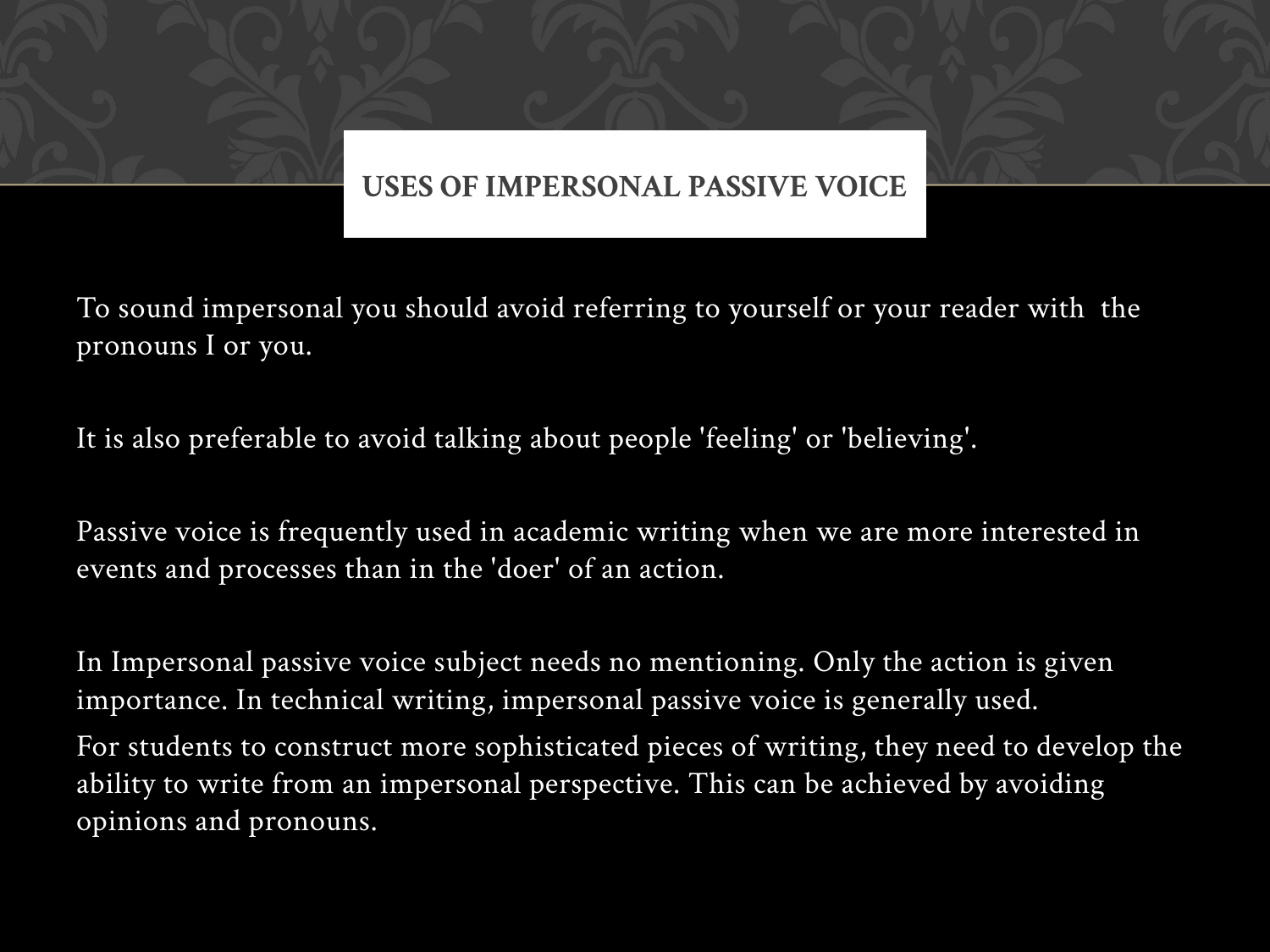

# Uses of Impersonal passive voice
To sound impersonal you should avoid referring to yourself or your reader with  the pronouns I or you.

It is also preferable to avoid talking about people 'feeling' or 'believing'.

Passive voice is frequently used in academic writing when we are more interested in events and processes than in the 'doer' of an action.

In Impersonal passive voice subject needs no mentioning. Only the action is given importance. In technical writing, impersonal passive voice is generally used.
For students to construct more sophisticated pieces of writing, they need to develop the ability to write from an impersonal perspective. This can be achieved by avoiding opinions and pronouns.